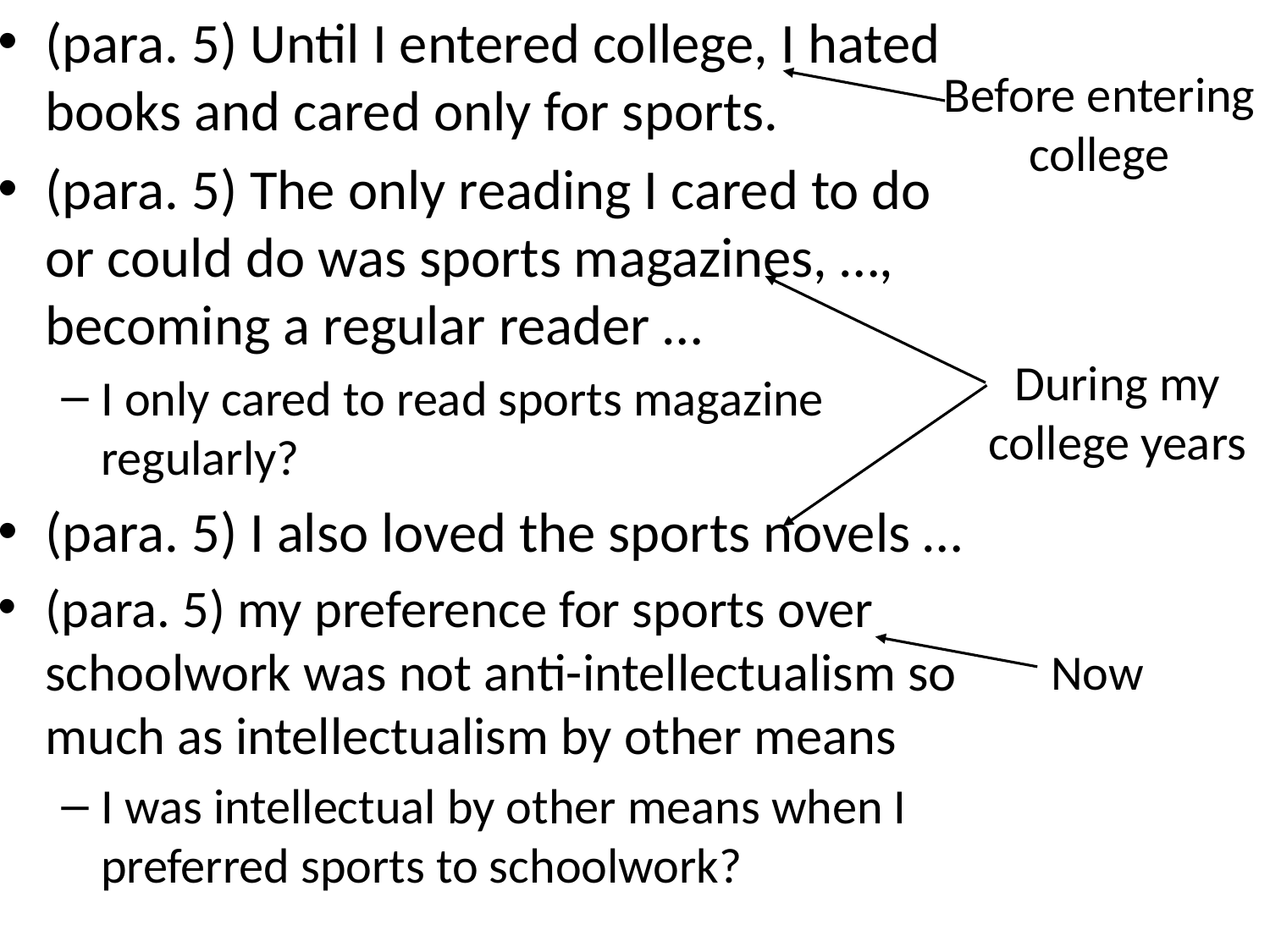

(para. 5) Until I entered college, I hated books and cared only for sports.
(para. 5) The only reading I cared to do or could do was sports magazines, …, becoming a regular reader …
I only cared to read sports magazine regularly?
(para. 5) I also loved the sports novels …
(para. 5) my preference for sports over schoolwork was not anti-intellectualism so much as intellectualism by other means
I was intellectual by other means when I preferred sports to schoolwork?
Before entering college
During my college years
Now